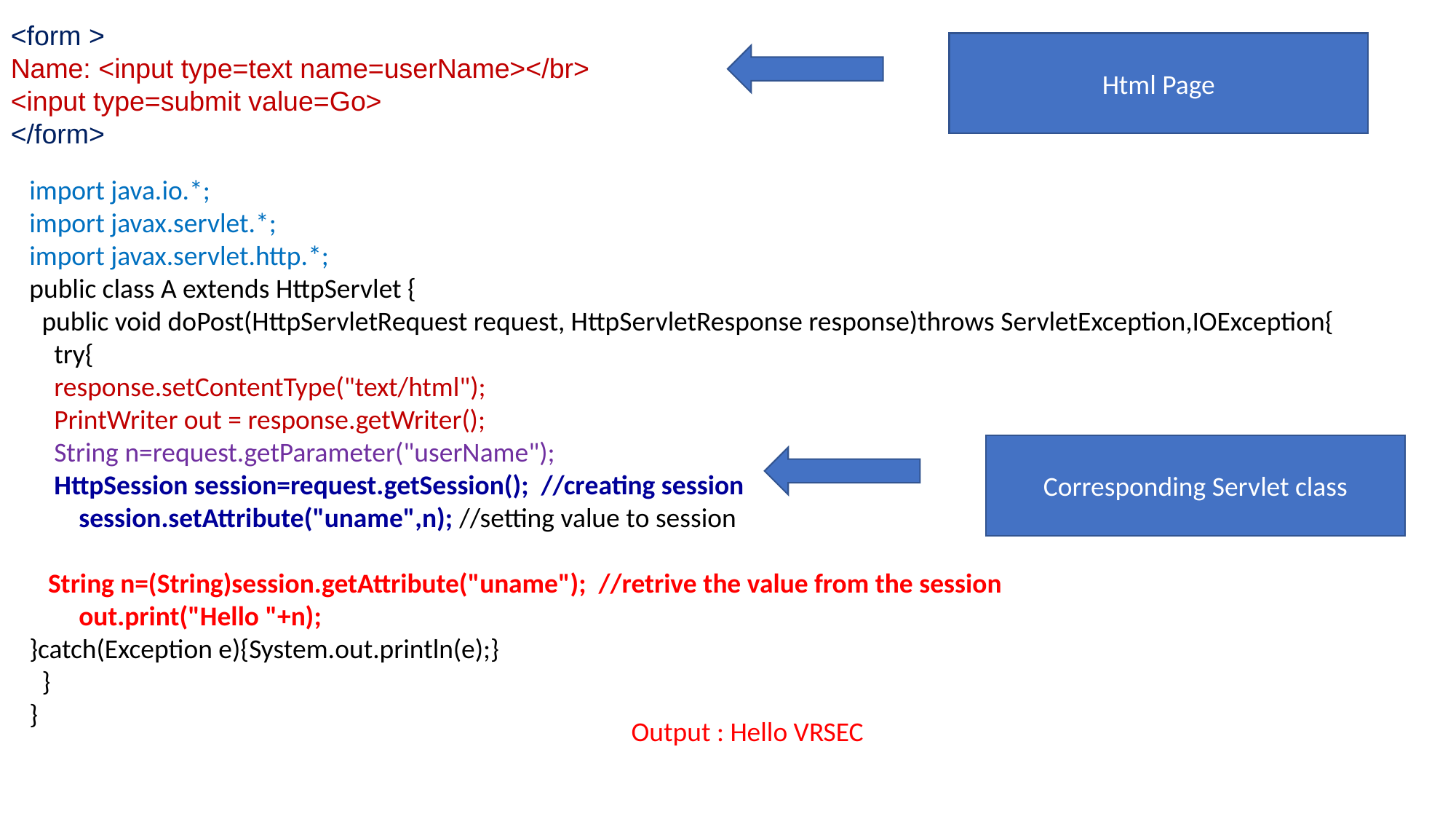

<form >
Name: <input type=text name=userName></br>
<input type=submit value=Go>
</form>
Html Page

import java.io.*;
import javax.servlet.*;
import javax.servlet.http.*;
public class A extends HttpServlet {
  public void doPost(HttpServletRequest request, HttpServletResponse response)throws ServletException,IOException{
    try{
    response.setContentType("text/html");
    PrintWriter out = response.getWriter();
    String n=request.getParameter("userName");
    HttpSession session=request.getSession();  //creating session
        session.setAttribute("uname",n); //setting value to session

   String n=(String)session.getAttribute("uname");  //retrive the value from the session
        out.print("Hello "+n);
}catch(Exception e){System.out.println(e);}
  }
}
Corresponding Servlet class

Output : Hello VRSEC